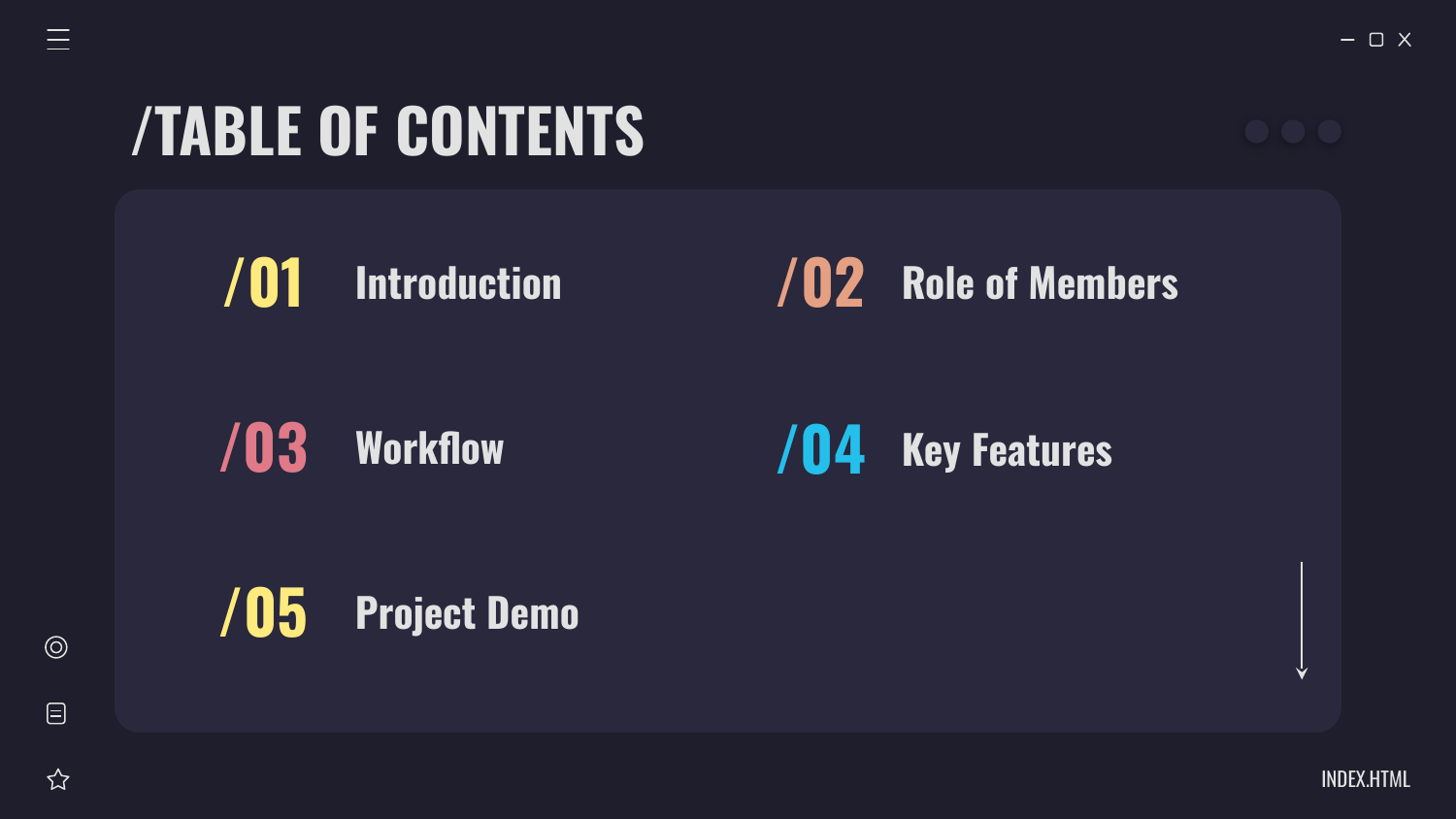

/TABLE OF CONTENTS

/01
/02
# Introduction
Role of Members
/03
Workflow
/04
Key Features

/05

Project Demo

INDEX.HTML